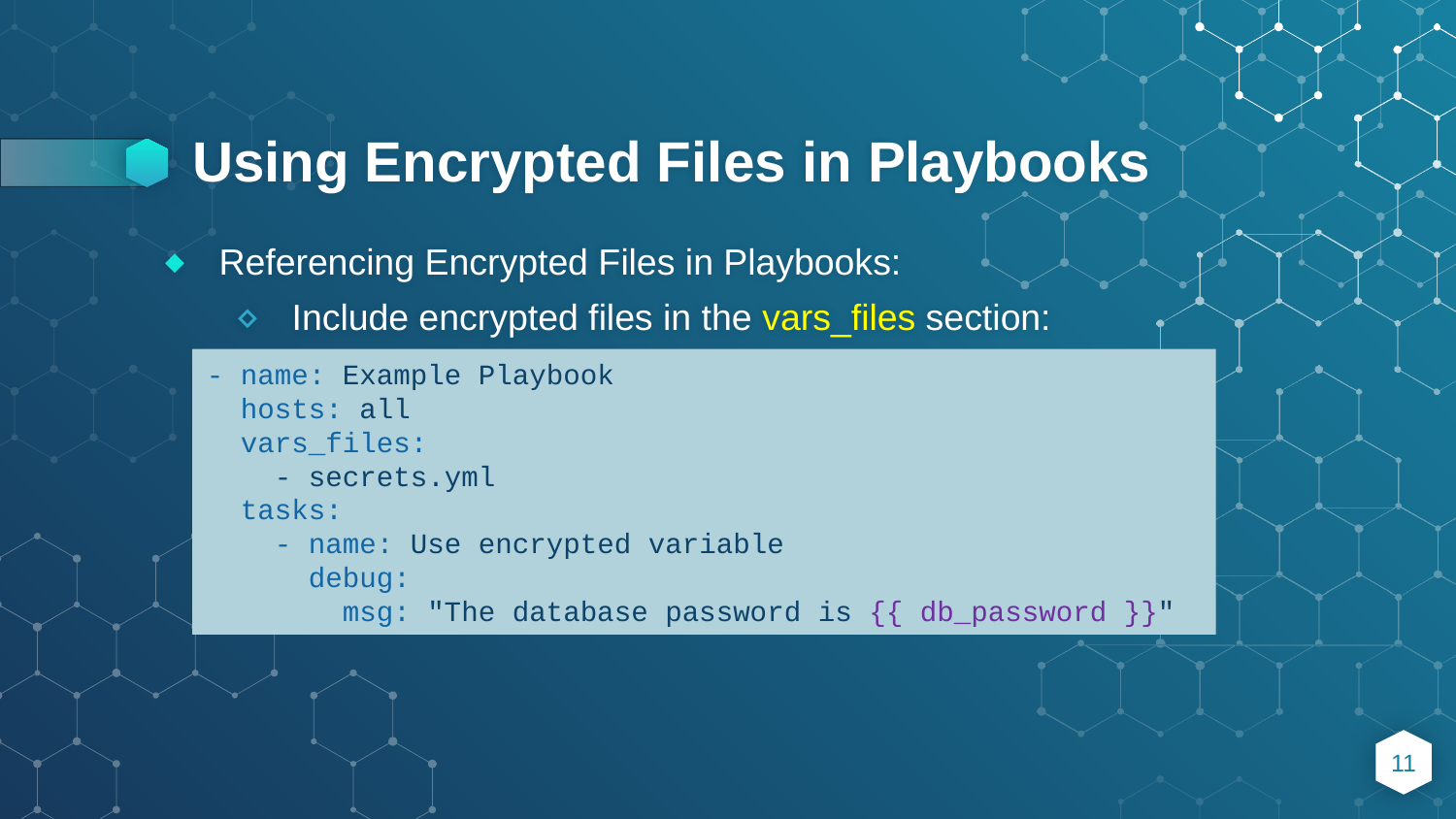

# Using Encrypted Files in Playbooks
Referencing Encrypted Files in Playbooks:
Include encrypted files in the vars_files section:
- name: Example Playbook
  hosts: all
  vars_files:
    - secrets.yml
  tasks:
    - name: Use encrypted variable
      debug:
        msg: "The database password is {{ db_password }}"
11